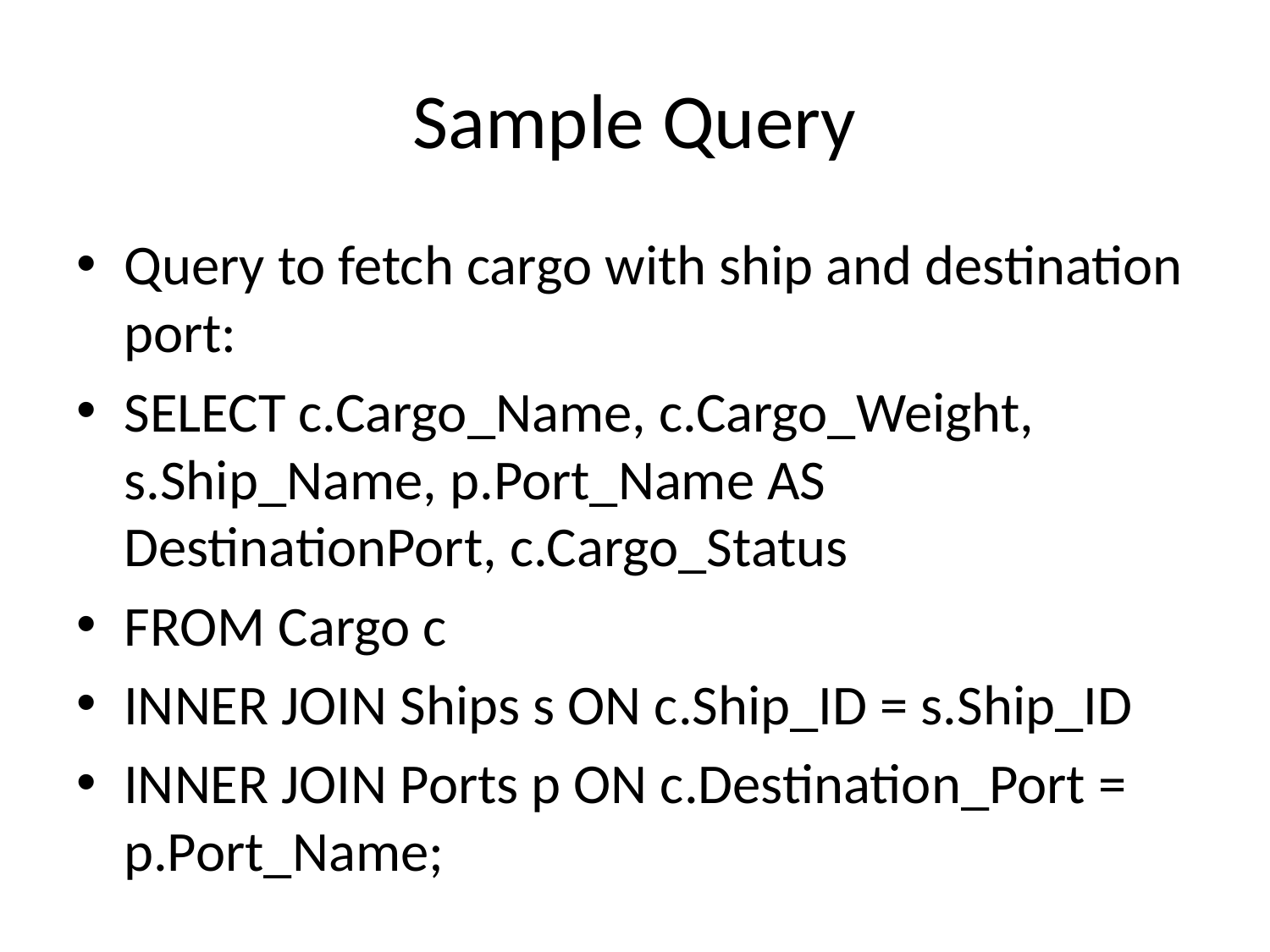

# Sample Query
Query to fetch cargo with ship and destination port:
SELECT c.Cargo_Name, c.Cargo_Weight, s.Ship_Name, p.Port_Name AS DestinationPort, c.Cargo_Status
FROM Cargo c
INNER JOIN Ships s ON c.Ship_ID = s.Ship_ID
INNER JOIN Ports p ON c.Destination_Port = p.Port_Name;